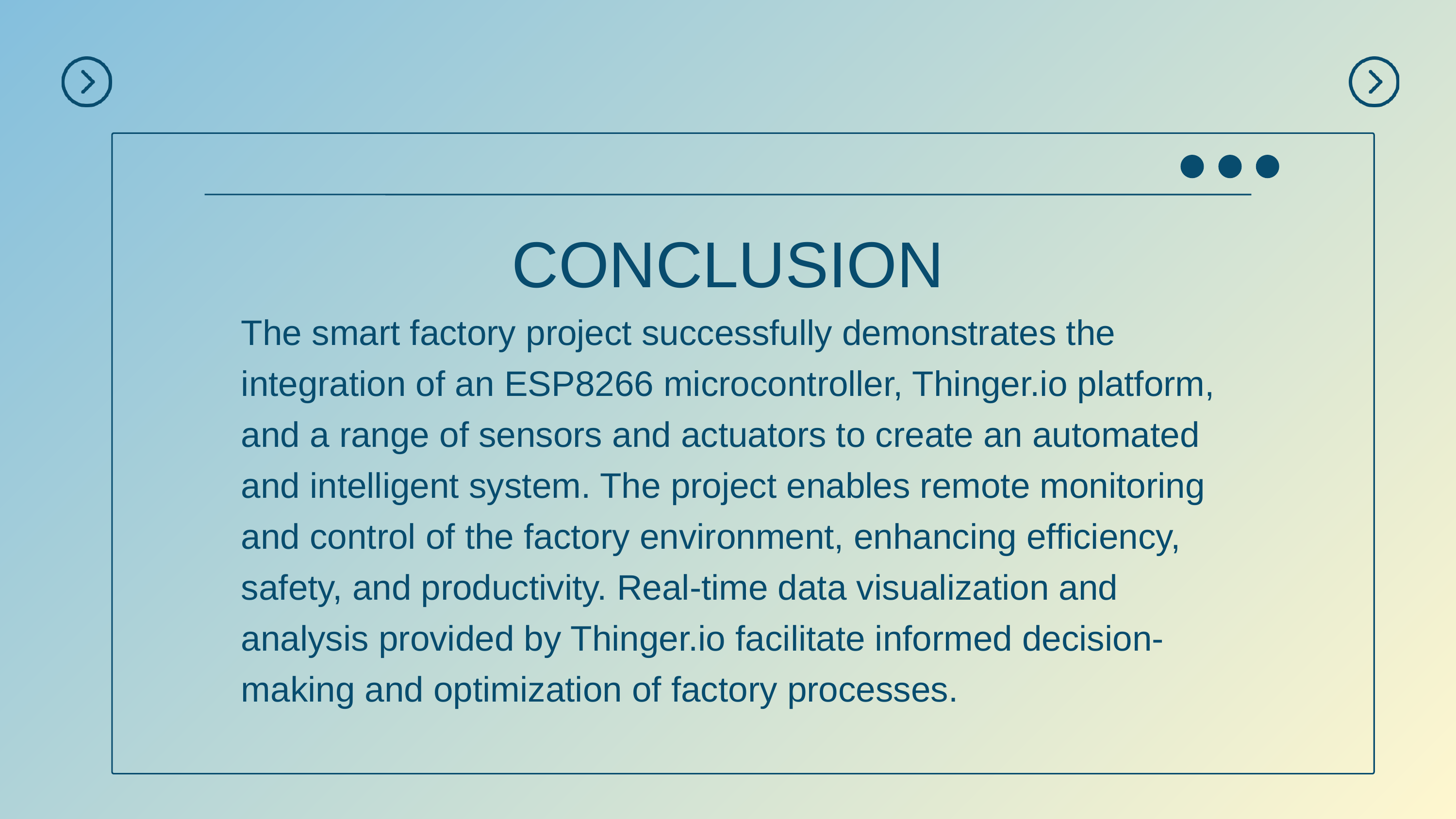

CONCLUSION
The smart factory project successfully demonstrates the integration of an ESP8266 microcontroller, Thinger.io platform, and a range of sensors and actuators to create an automated and intelligent system. The project enables remote monitoring and control of the factory environment, enhancing efficiency, safety, and productivity. Real-time data visualization and analysis provided by Thinger.io facilitate informed decision-making and optimization of factory processes.